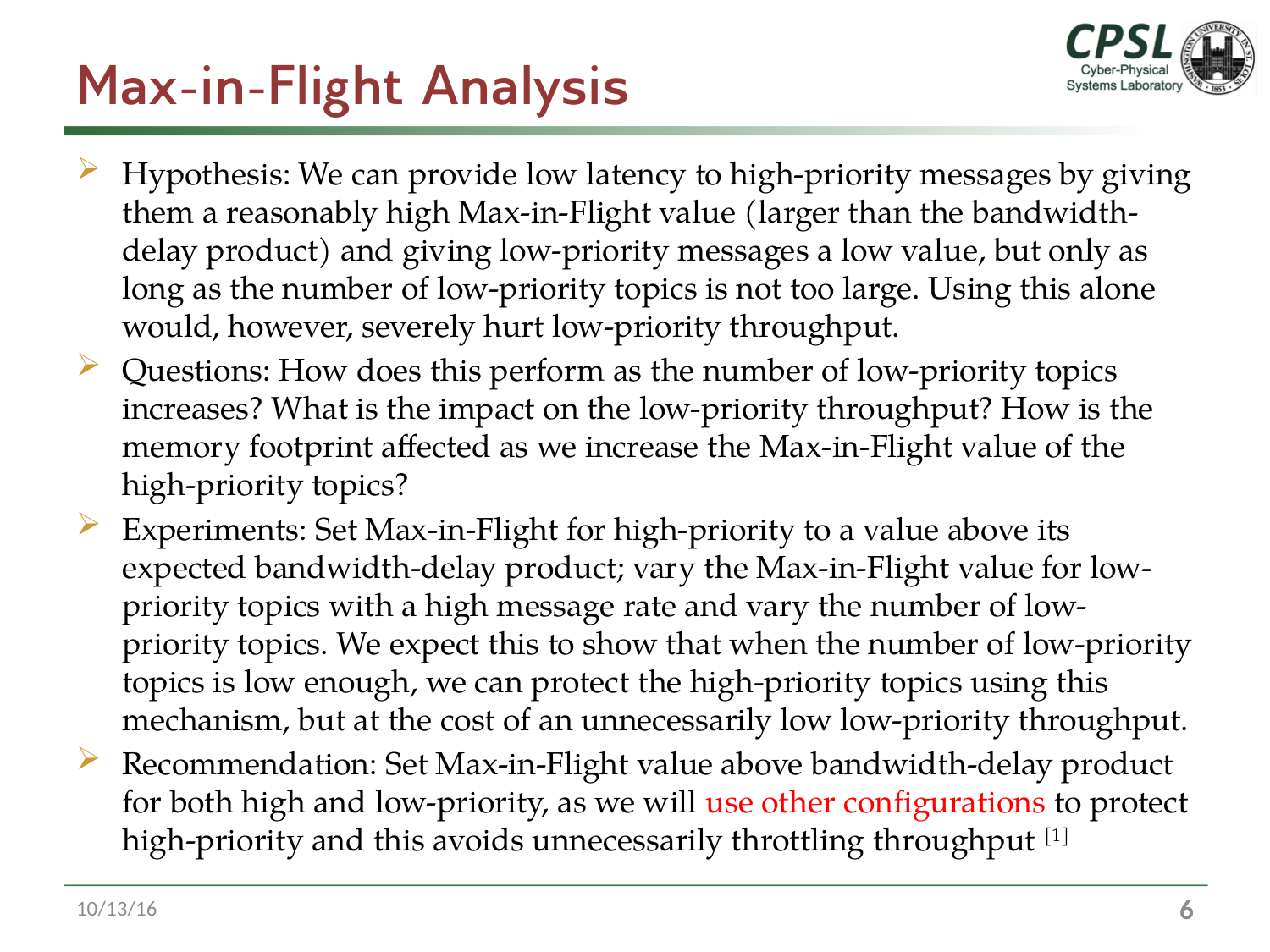

# Max-in-Flight Analysis
Hypothesis: We can provide low latency to high-priority messages by giving them a reasonably high Max-in-Flight value (larger than the bandwidth-delay product) and giving low-priority messages a low value, but only as long as the number of low-priority topics is not too large. Using this alone would, however, severely hurt low-priority throughput.
Questions: How does this perform as the number of low-priority topics increases? What is the impact on the low-priority throughput? How is the memory footprint affected as we increase the Max-in-Flight value of the high-priority topics?
Experiments: Set Max-in-Flight for high-priority to a value above its expected bandwidth-delay product; vary the Max-in-Flight value for low-priority topics with a high message rate and vary the number of low-priority topics. We expect this to show that when the number of low-priority topics is low enough, we can protect the high-priority topics using this mechanism, but at the cost of an unnecessarily low low-priority throughput.
Recommendation: Set Max-in-Flight value above bandwidth-delay product for both high and low-priority, as we will use other configurations to protect high-priority and this avoids unnecessarily throttling throughput [1]
10/13/16

6